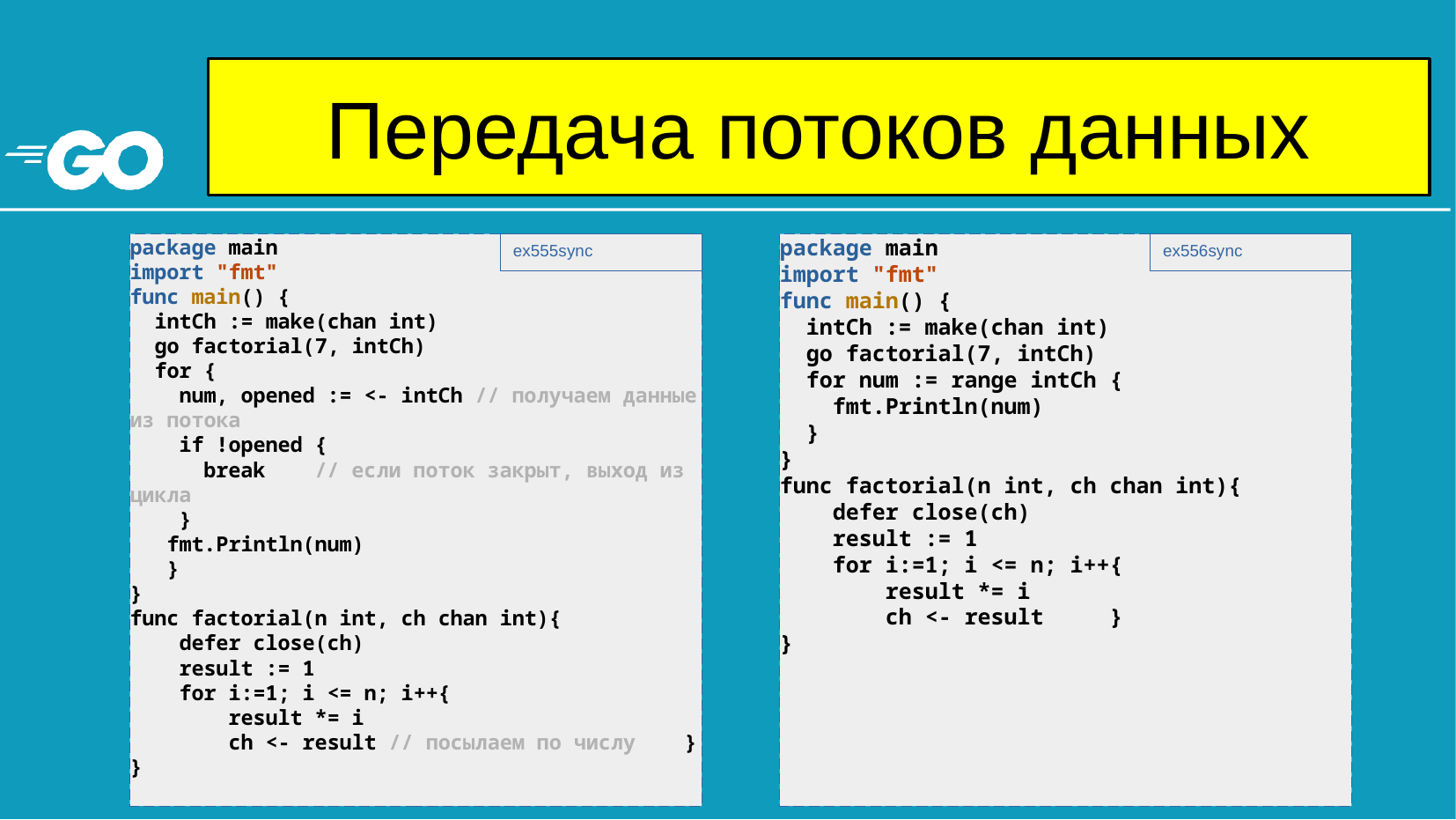

# Передача потоков данных
package main
import "fmt"
func main() {
  intCh := make(chan int)
  go factorial(7, intCh)
  for {
    num, opened := <- intCh // получаем данные из потока
    if !opened {
      break    // если поток закрыт, выход из цикла
    }
   fmt.Println(num)
   }
}
func factorial(n int, ch chan int){
    defer close(ch)
    result := 1
    for i:=1; i <= n; i++{
        result *= i
        ch <- result // посылаем по числу    }
}
ex555sync
package main
import "fmt"
func main() {
  intCh := make(chan int)
  go factorial(7, intCh)
  for num := range intCh {
    fmt.Println(num)
  }
}
func factorial(n int, ch chan int){
    defer close(ch)
    result := 1
    for i:=1; i <= n; i++{
        result *= i
        ch <- result     }
}
ex556sync